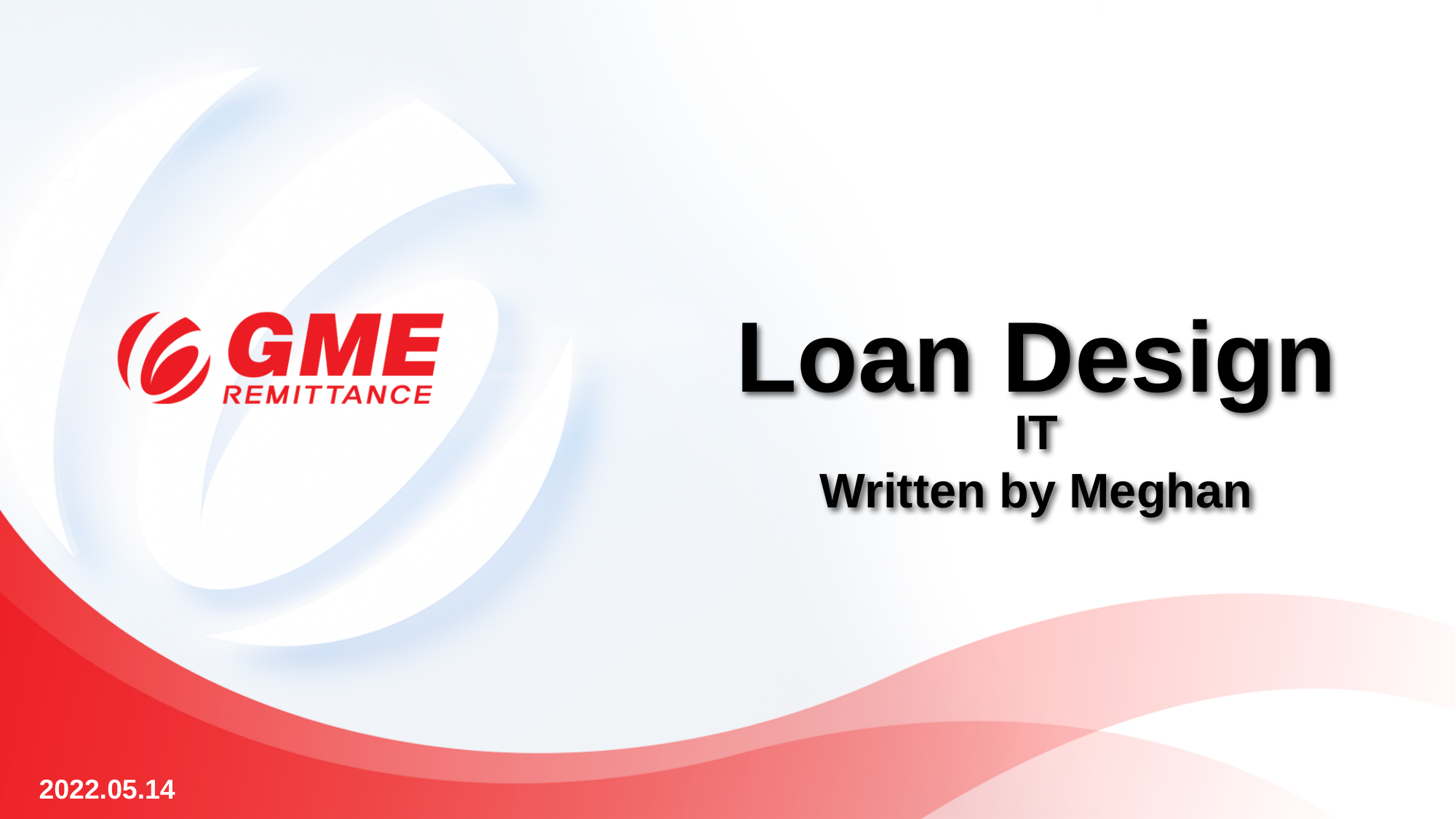

Loan Design
IT
Written by Meghan
2022.05.14